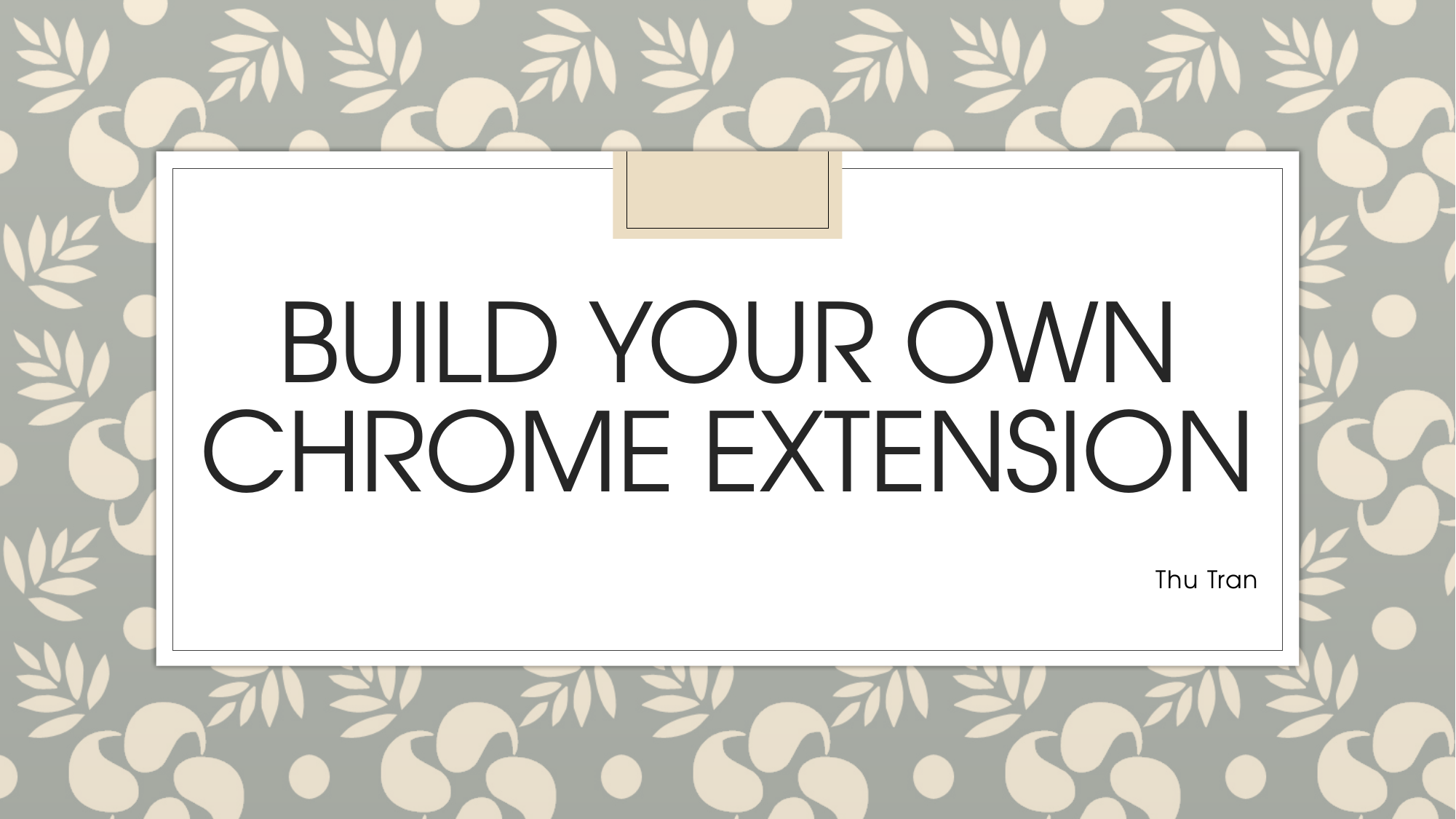

# Build your own chrome extension
Thu Tran